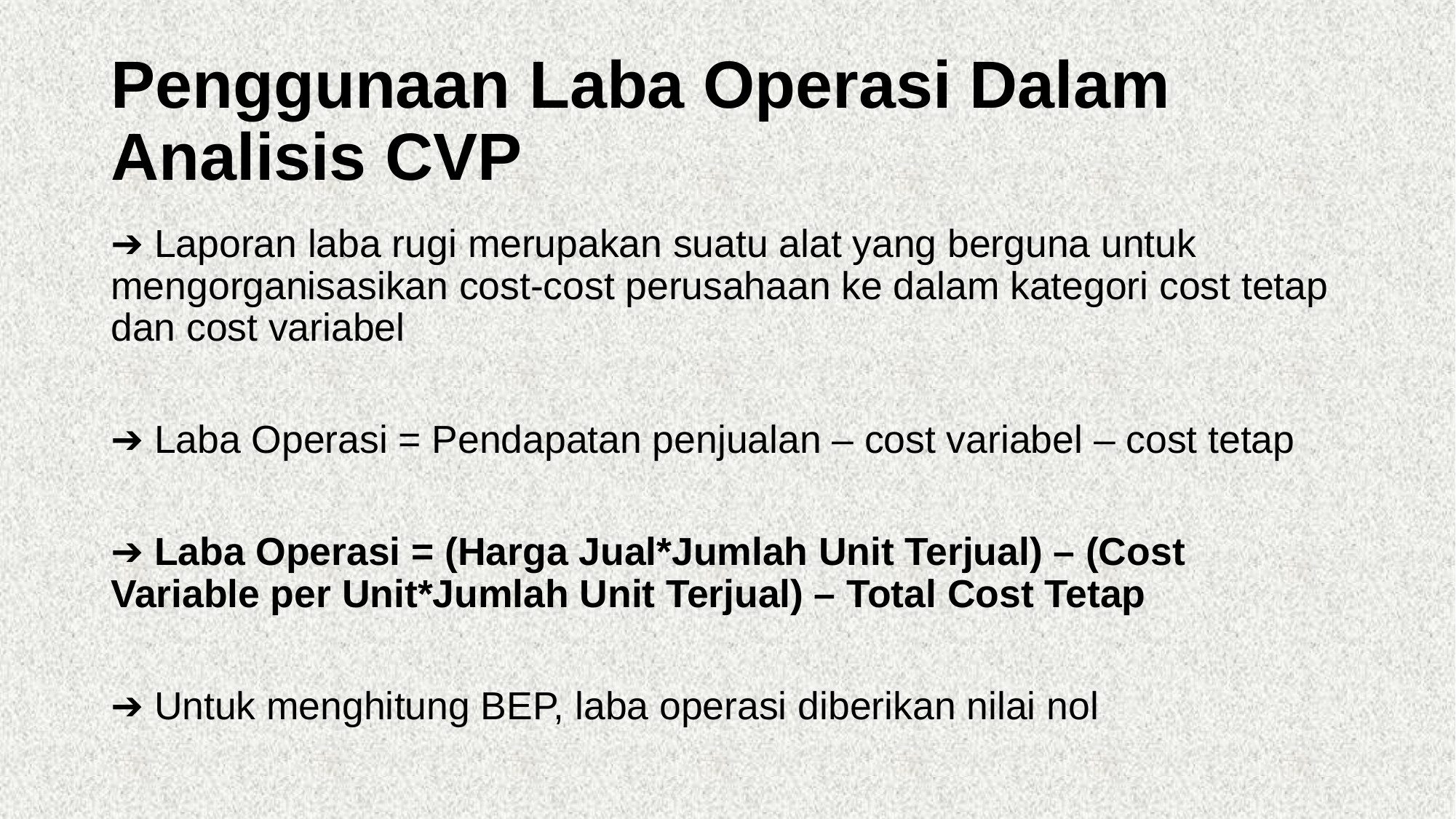

# Penggunaan Laba Operasi Dalam Analisis CVP
➔ Laporan laba rugi merupakan suatu alat yang berguna untuk mengorganisasikan cost-cost perusahaan ke dalam kategori cost tetap dan cost variabel

➔ Laba Operasi = Pendapatan penjualan – cost variabel – cost tetap

➔ Laba Operasi = (Harga Jual*Jumlah Unit Terjual) – (Cost Variable per Unit*Jumlah Unit Terjual) – Total Cost Tetap

➔ Untuk menghitung BEP, laba operasi diberikan nilai nol